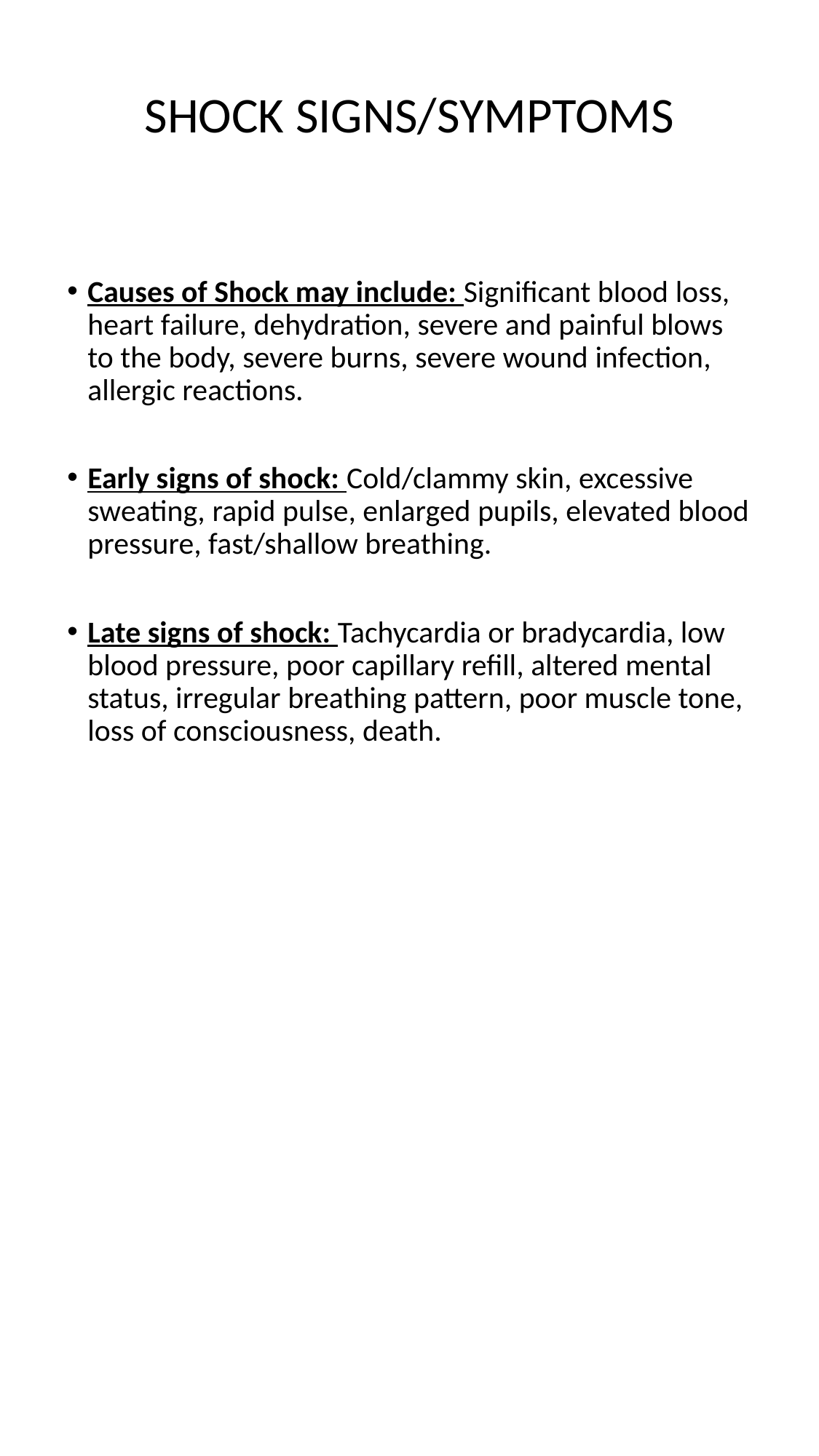

# SHOCK SIGNS/SYMPTOMS
Causes of Shock may include: Significant blood loss, heart failure, dehydration, severe and painful blows to the body, severe burns, severe wound infection, allergic reactions.

Early signs of shock: Cold/clammy skin, excessive sweating, rapid pulse, enlarged pupils, elevated blood pressure, fast/shallow breathing.

Late signs of shock: Tachycardia or bradycardia, low blood pressure, poor capillary refill, altered mental status, irregular breathing pattern, poor muscle tone, loss of consciousness, death.